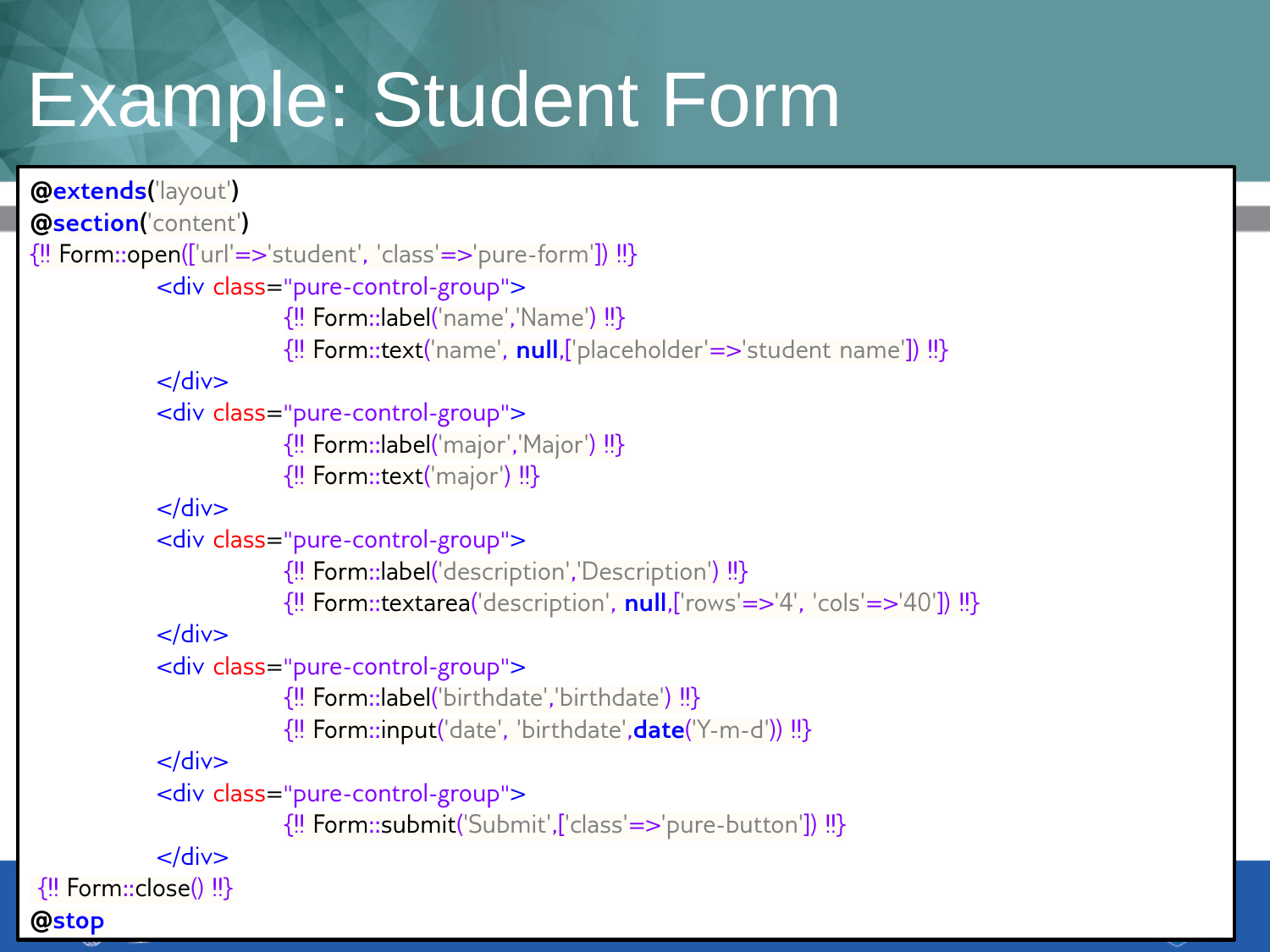

# Example: Student Form
@extends('layout')
@section('content')
{!! Form::open(['url'=>'student', 'class'=>'pure-form']) !!}
	<div class="pure-control-group">
		{!! Form::label('name','Name') !!}
		{!! Form::text('name', null,['placeholder'=>'student name']) !!}
	</div>
	<div class="pure-control-group">
		{!! Form::label('major','Major') !!}
		{!! Form::text('major') !!}
	</div>
	<div class="pure-control-group">
		{!! Form::label('description','Description') !!}
		{!! Form::textarea('description', null,['rows'=>'4', 'cols'=>'40']) !!}
	</div>
	<div class="pure-control-group">
		{!! Form::label('birthdate','birthdate') !!}
		{!! Form::input('date', 'birthdate',date('Y-m-d')) !!}
	</div>
	<div class="pure-control-group">
		{!! Form::submit('Submit',['class'=>'pure-button']) !!}
	</div>
 {!! Form::close() !!}
@stop